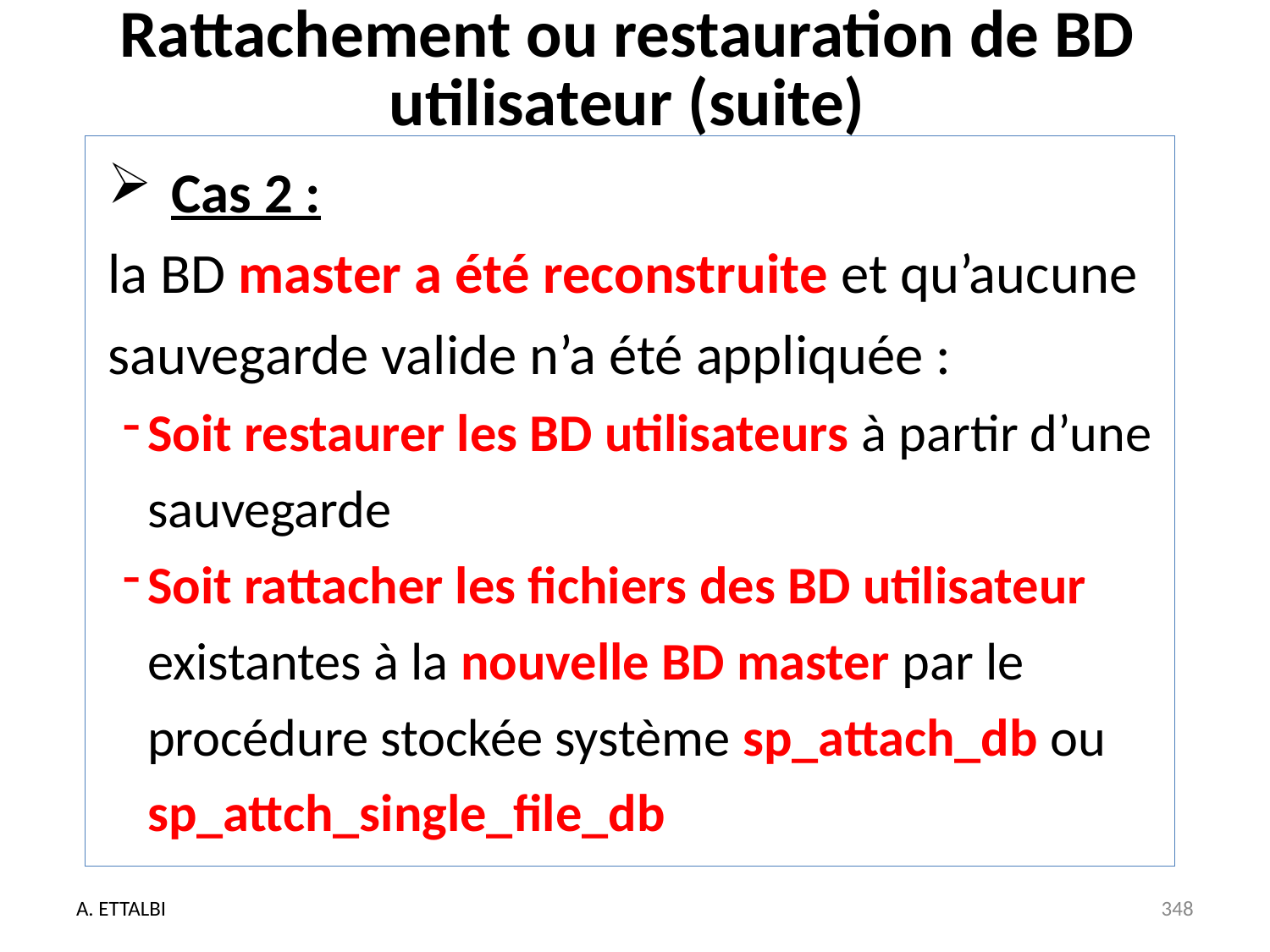

# Rattachement ou restauration de BD utilisateur (suite)
Cas 2 :
la BD master a été reconstruite et qu’aucune sauvegarde valide n’a été appliquée :
Soit restaurer les BD utilisateurs à partir d’une sauvegarde
Soit rattacher les fichiers des BD utilisateur existantes à la nouvelle BD master par le procédure stockée système sp_attach_db ou sp_attch_single_file_db
A. ETTALBI
348